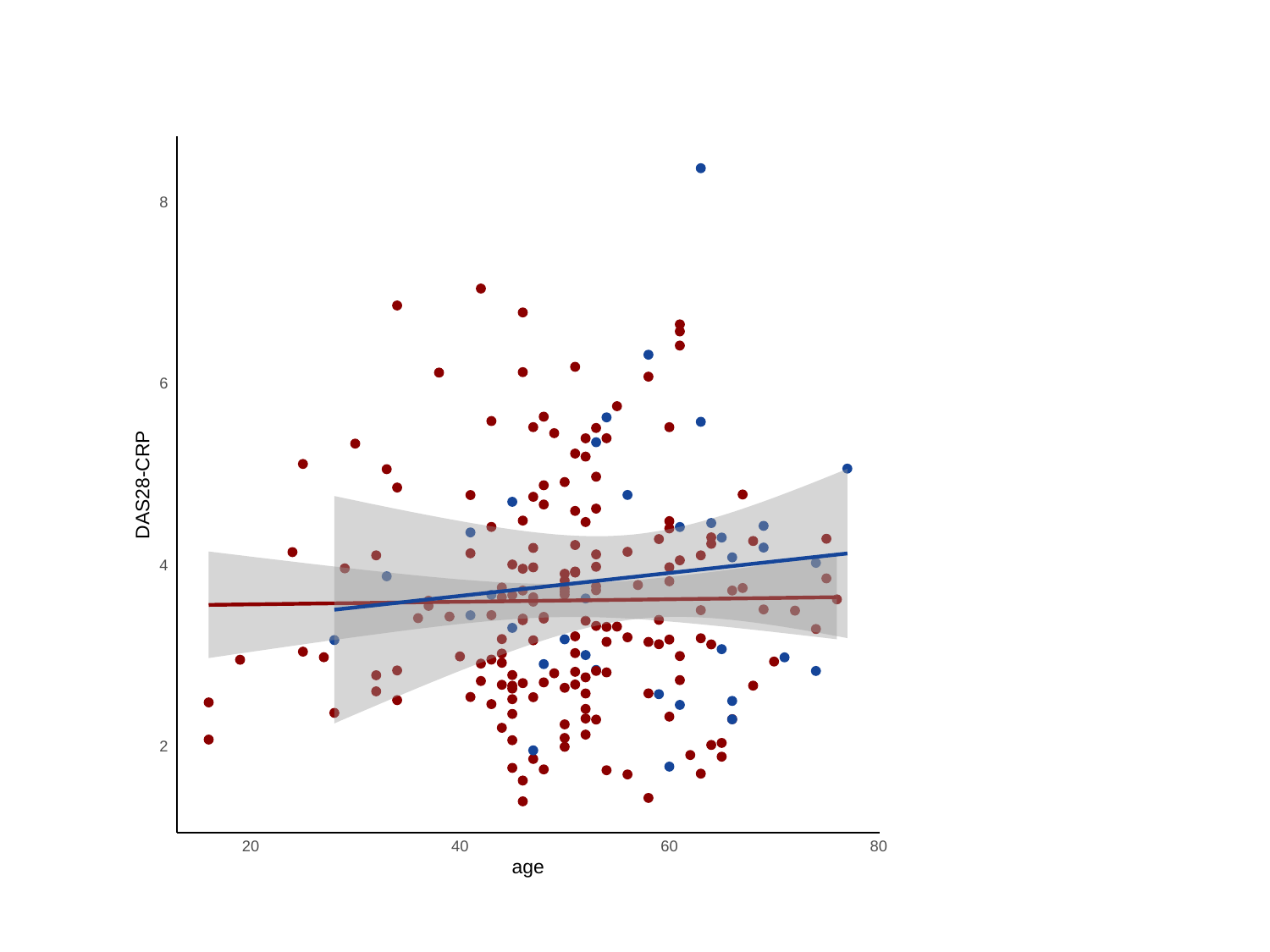

#

8

6

DAS28-CRP

4

2

20
40
60
80
age